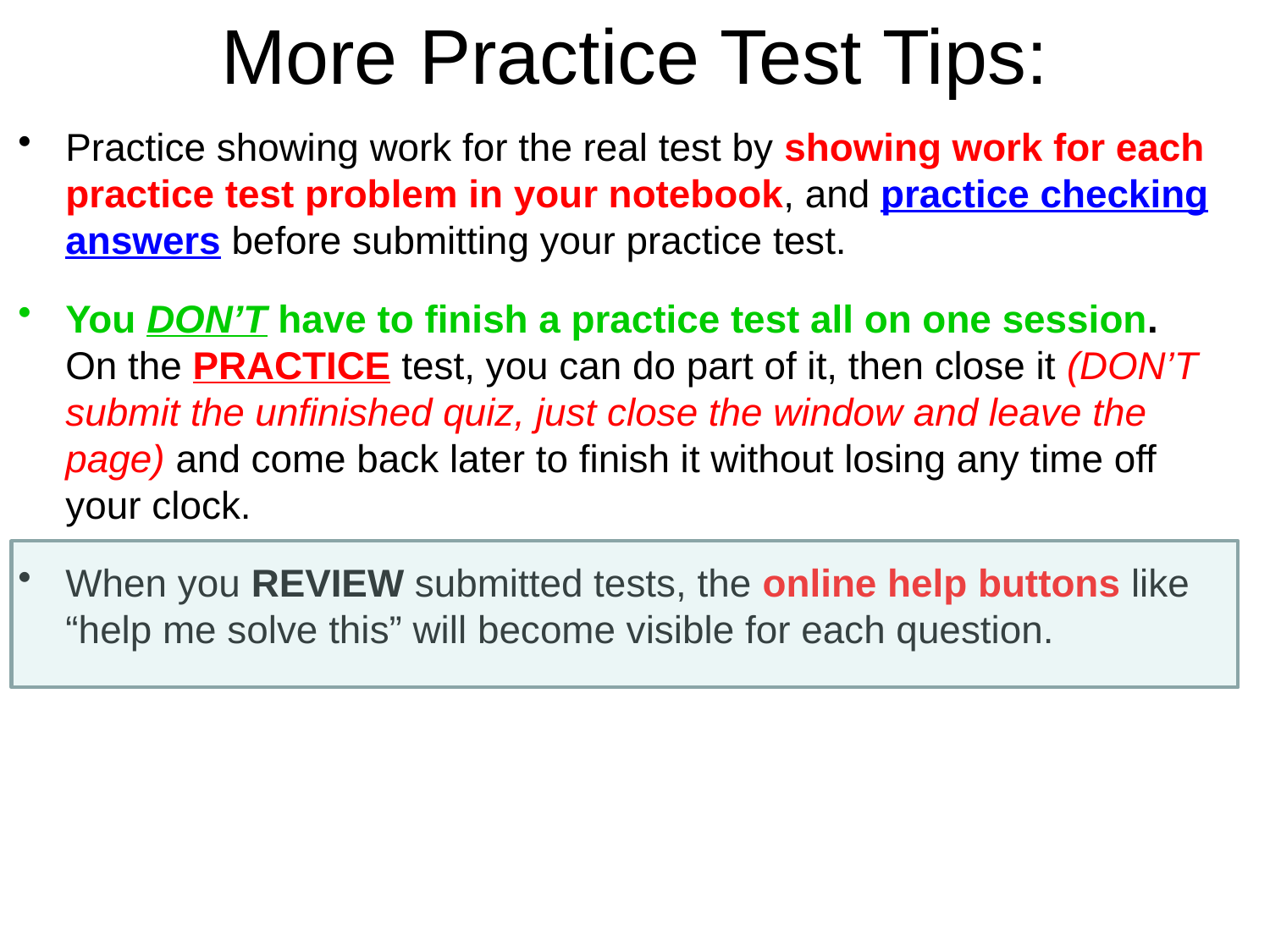

# More Practice Test Tips:
Practice showing work for the real test by showing work for each practice test problem in your notebook, and practice checking answers before submitting your practice test.
You DON’T have to finish a practice test all on one session.    On the PRACTICE test, you can do part of it, then close it (DON’T submit the unfinished quiz, just close the window and leave the page) and come back later to finish it without losing any time off your clock.
When you REVIEW submitted tests, the online help buttons like “help me solve this” will become visible for each question.